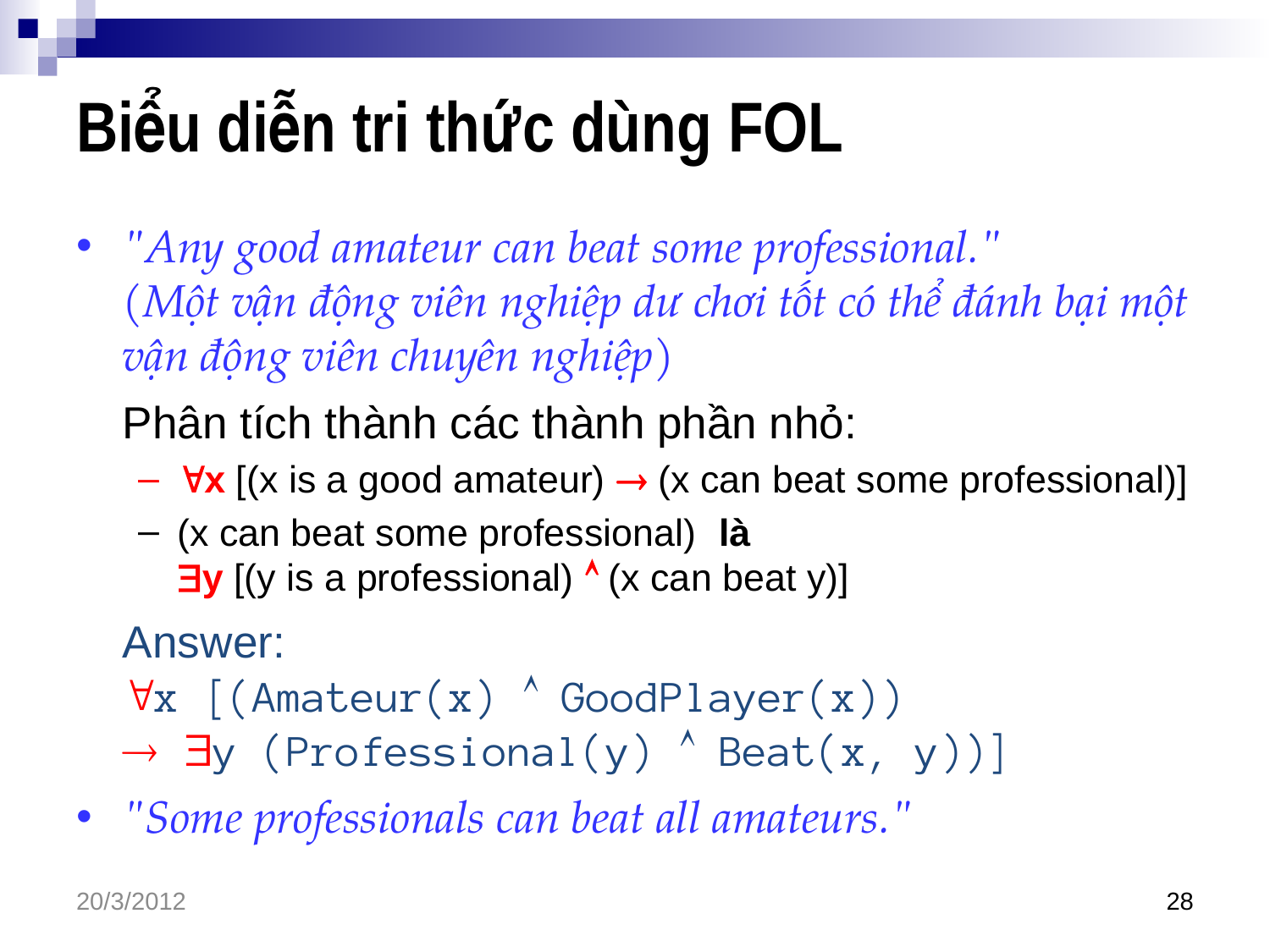

# Biểu diễn tri thức dùng FOL
"Any good amateur can beat some professional."
(Một vận động viên nghiệp dư chơi tốt có thể đánh bại một vận động viên chuyên nghiệp)
	Phân tích thành các thành phần nhỏ:
∀x [(x is a good amateur) → (x can beat some professional)]
(x can beat some professional)  là
∃y [(y is a professional) ∧ (x can beat y)]
	Answer:
∀x [(Amateur(x) ∧ GoodPlayer(x))
→ ∃y (Professional(y) ∧ Beat(x, y))]
"Some professionals can beat all amateurs."
20/3/2012
28